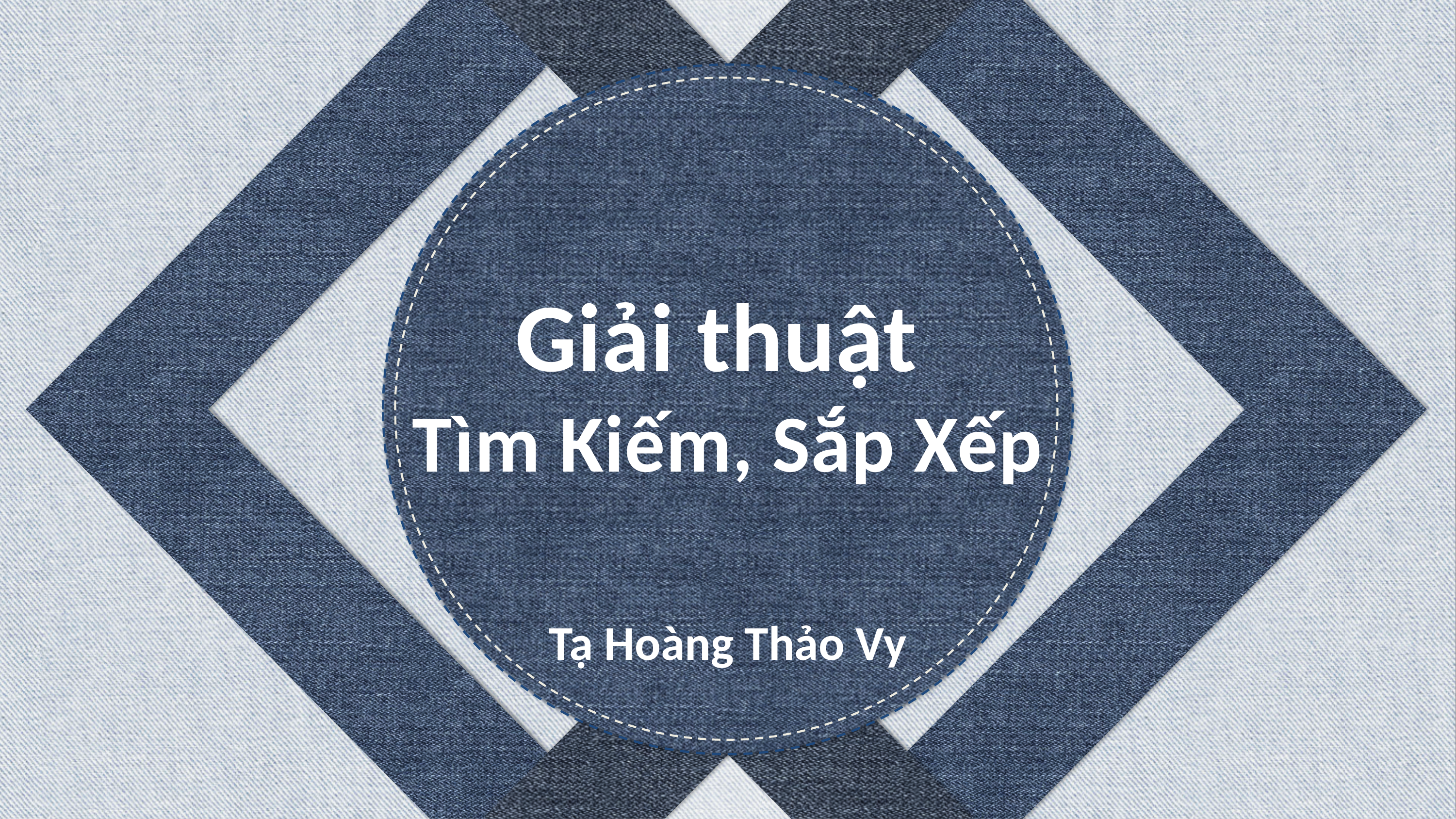

Giải thuật
Tìm Kiếm, Sắp Xếp
Tạ Hoàng Thảo Vy